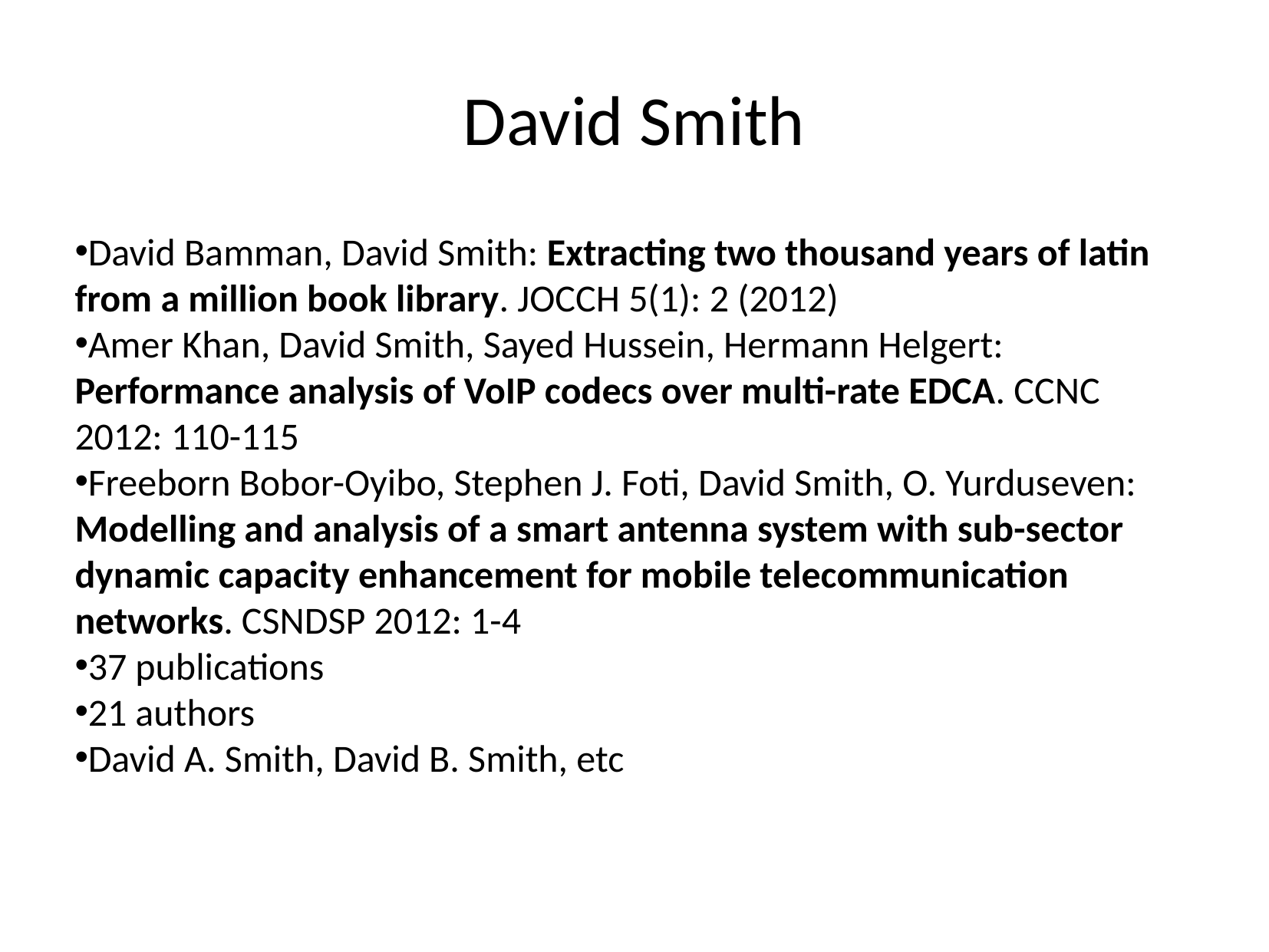

David Smith
David Bamman, David Smith: Extracting two thousand years of latin from a million book library. JOCCH 5(1): 2 (2012)
Amer Khan, David Smith, Sayed Hussein, Hermann Helgert: Performance analysis of VoIP codecs over multi-rate EDCA. CCNC 2012: 110-115
Freeborn Bobor-Oyibo, Stephen J. Foti, David Smith, O. Yurduseven: Modelling and analysis of a smart antenna system with sub-sector dynamic capacity enhancement for mobile telecommunication networks. CSNDSP 2012: 1-4
37 publications
21 authors
David A. Smith, David B. Smith, etc